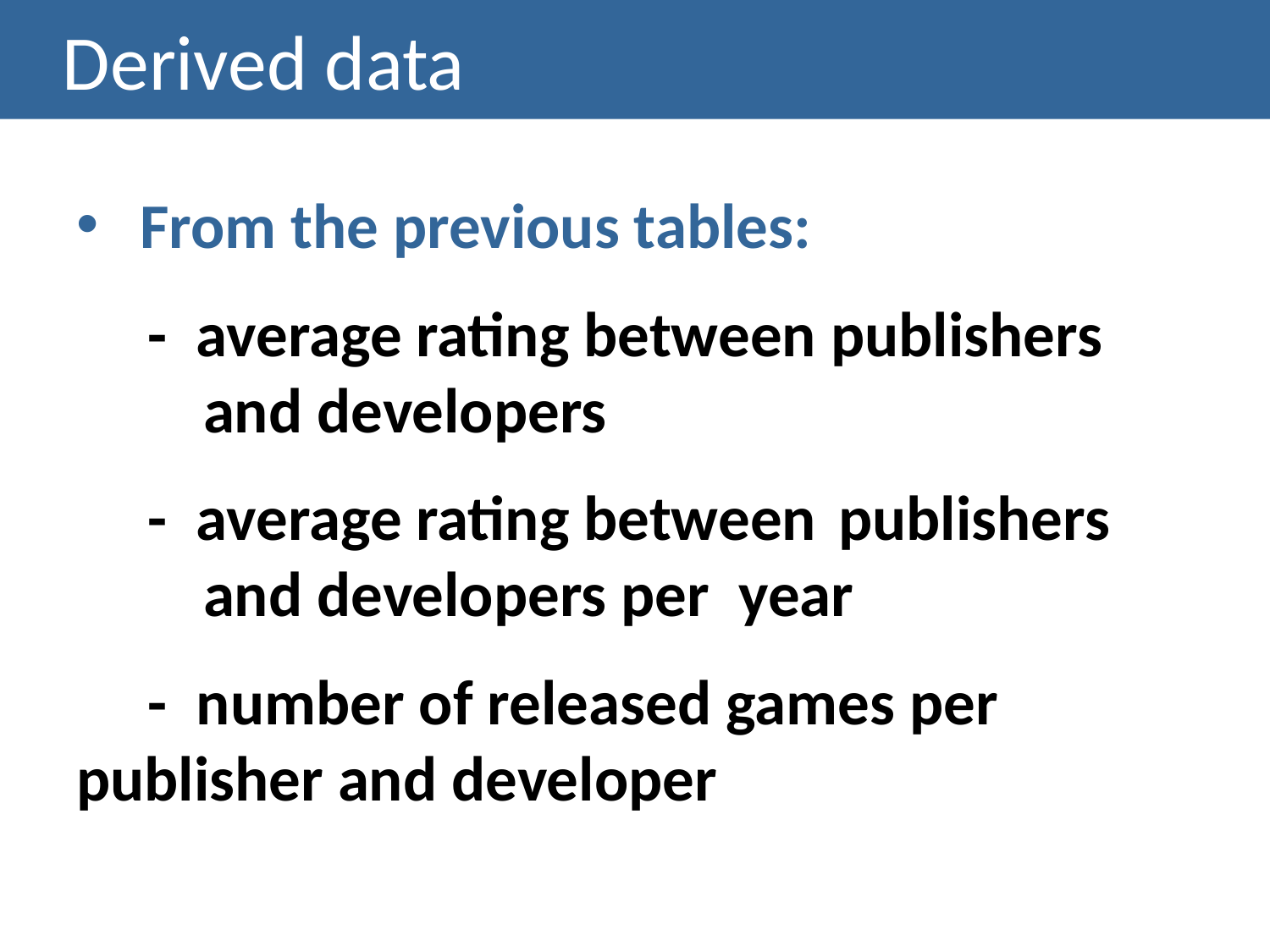

# Derived data
From the previous tables:
     -  average rating between publishers 	and developers
     -  average rating between	publishers	and developers per  year
     -  number of released games per    	publisher and developer